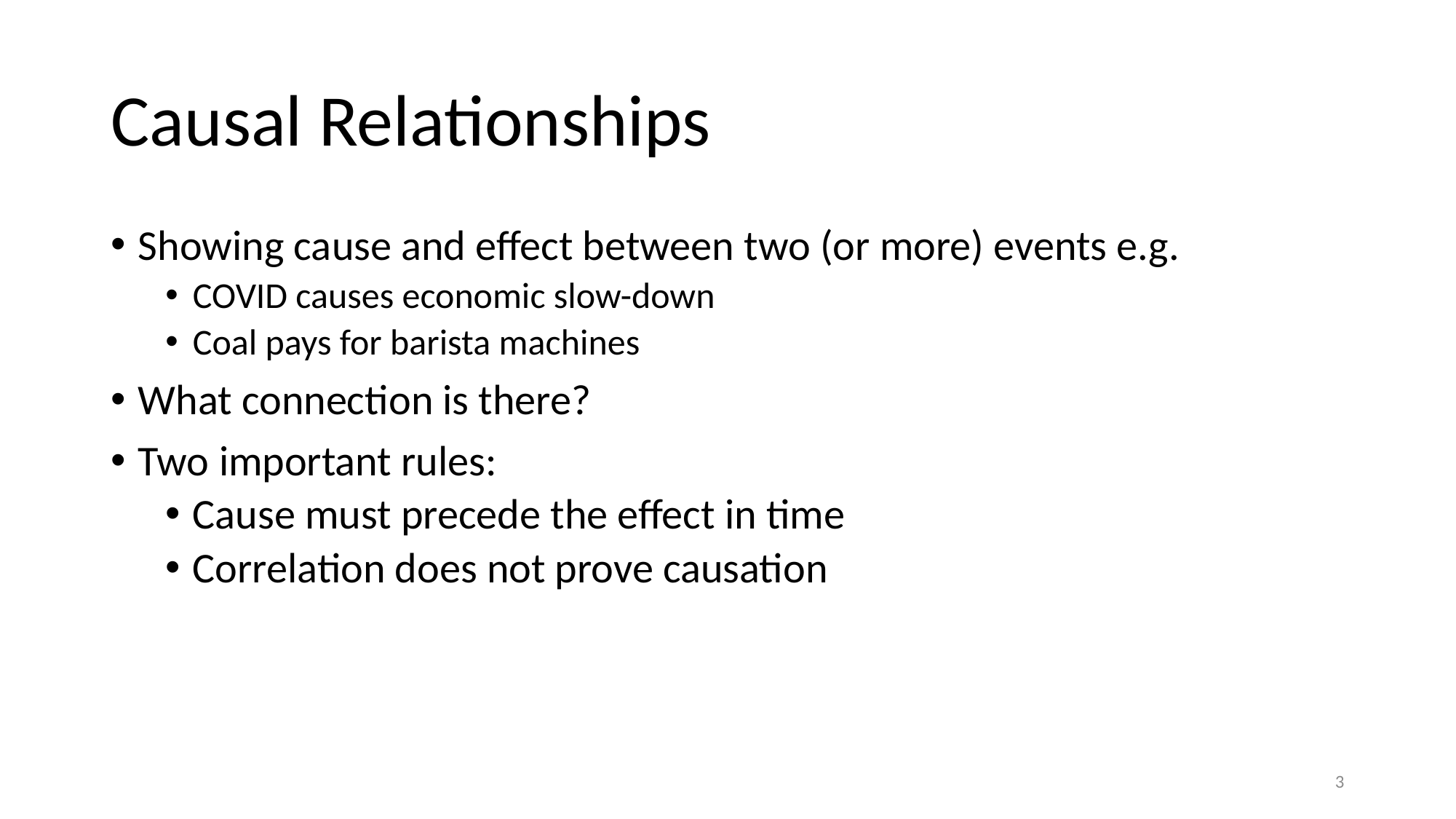

# Causal Relationships
Showing cause and effect between two (or more) events e.g.
COVID causes economic slow-down
Coal pays for barista machines
What connection is there?
Two important rules:
Cause must precede the effect in time
Correlation does not prove causation
3